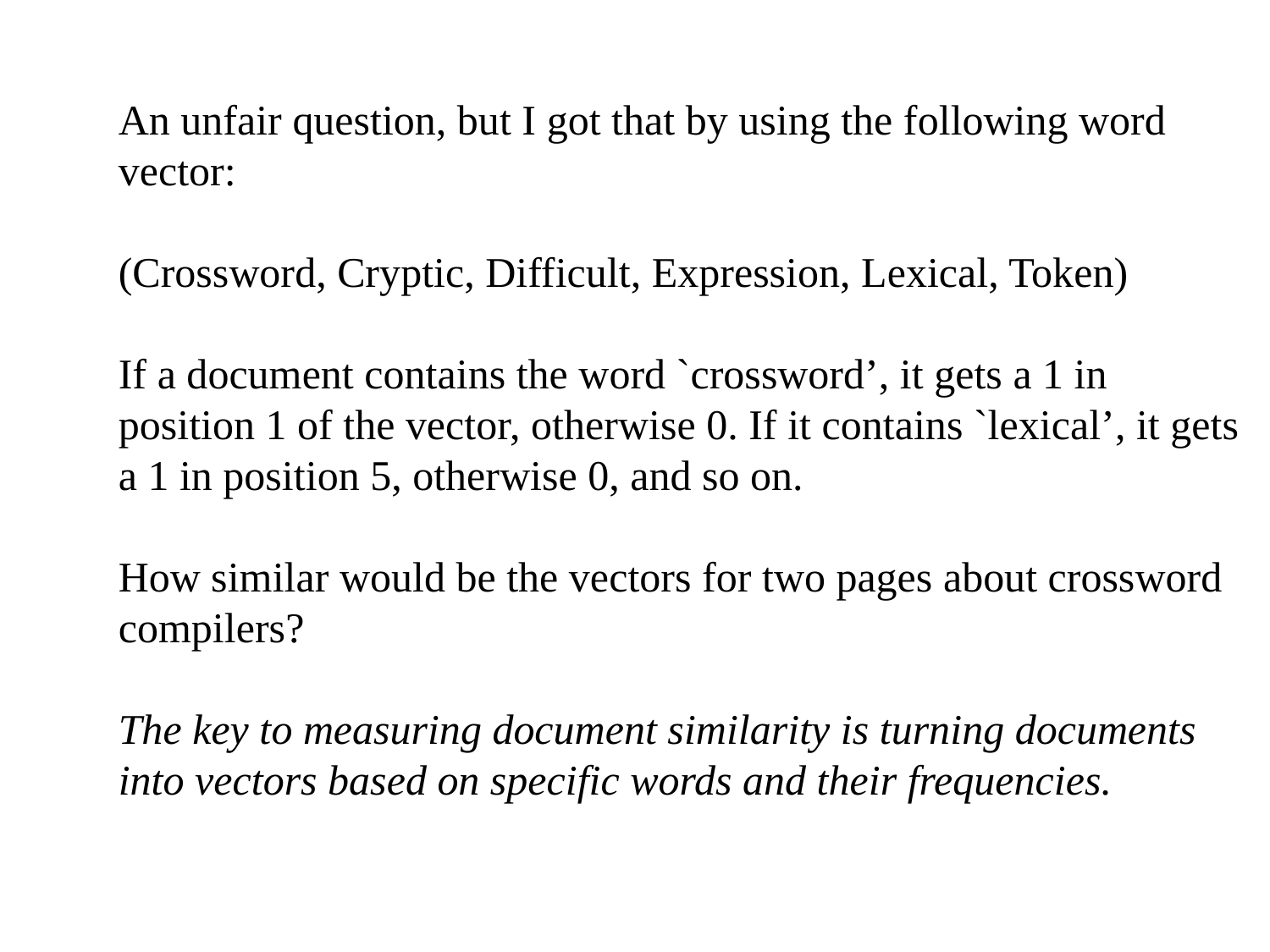

An unfair question, but I got that by using the following word vector:

(Crossword, Cryptic, Difficult, Expression, Lexical, Token)

If a document contains the word `crossword’, it gets a 1 in position 1 of the vector, otherwise 0. If it contains `lexical’, it gets
a 1 in position 5, otherwise 0, and so on.

How similar would be the vectors for two pages about crossword
compilers?

The key to measuring document similarity is turning documents into vectors based on specific words and their frequencies.